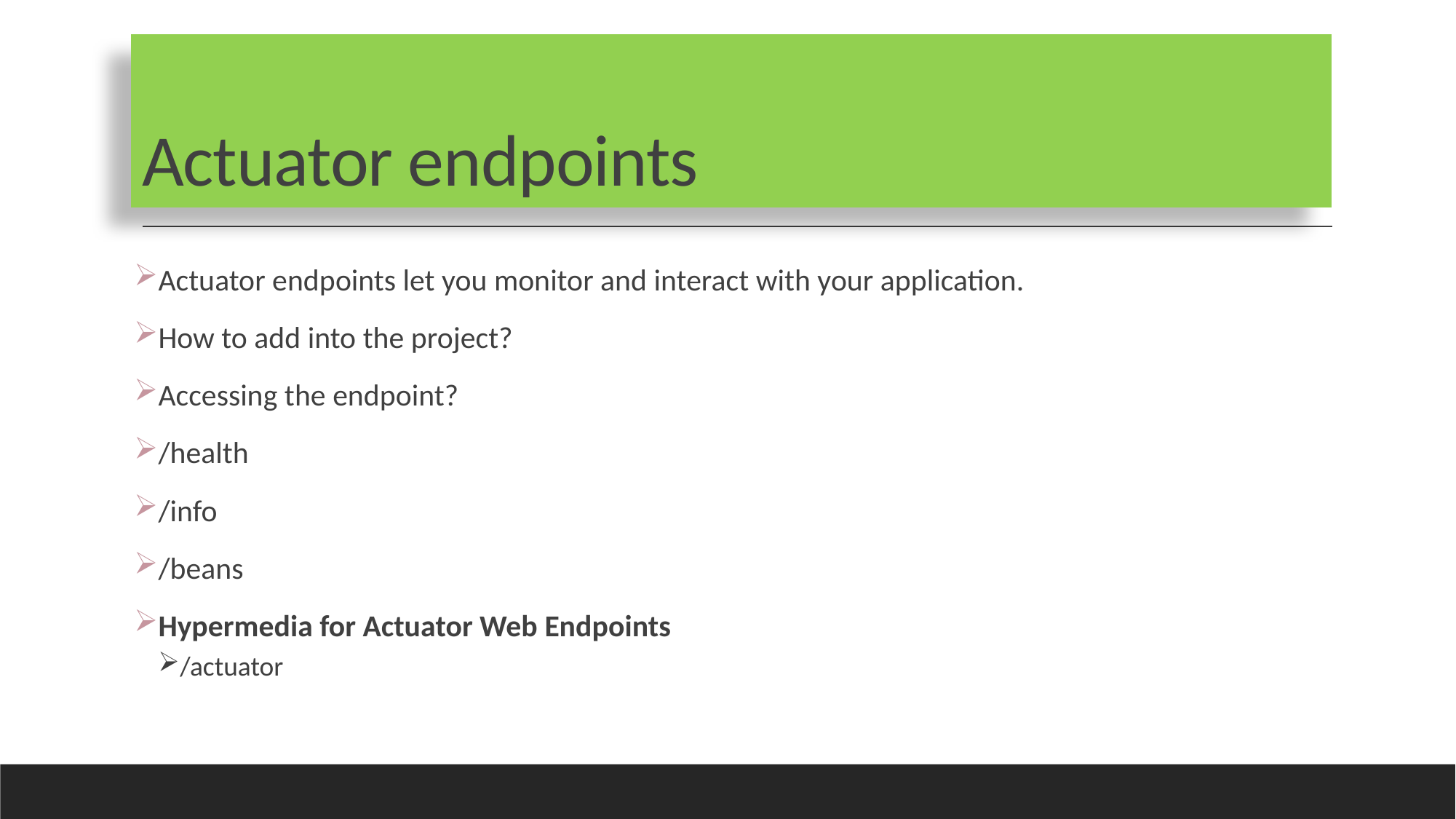

# Actuator endpoints
Actuator endpoints let you monitor and interact with your application.
How to add into the project?
Accessing the endpoint?
/health
/info
/beans
Hypermedia for Actuator Web Endpoints
/actuator